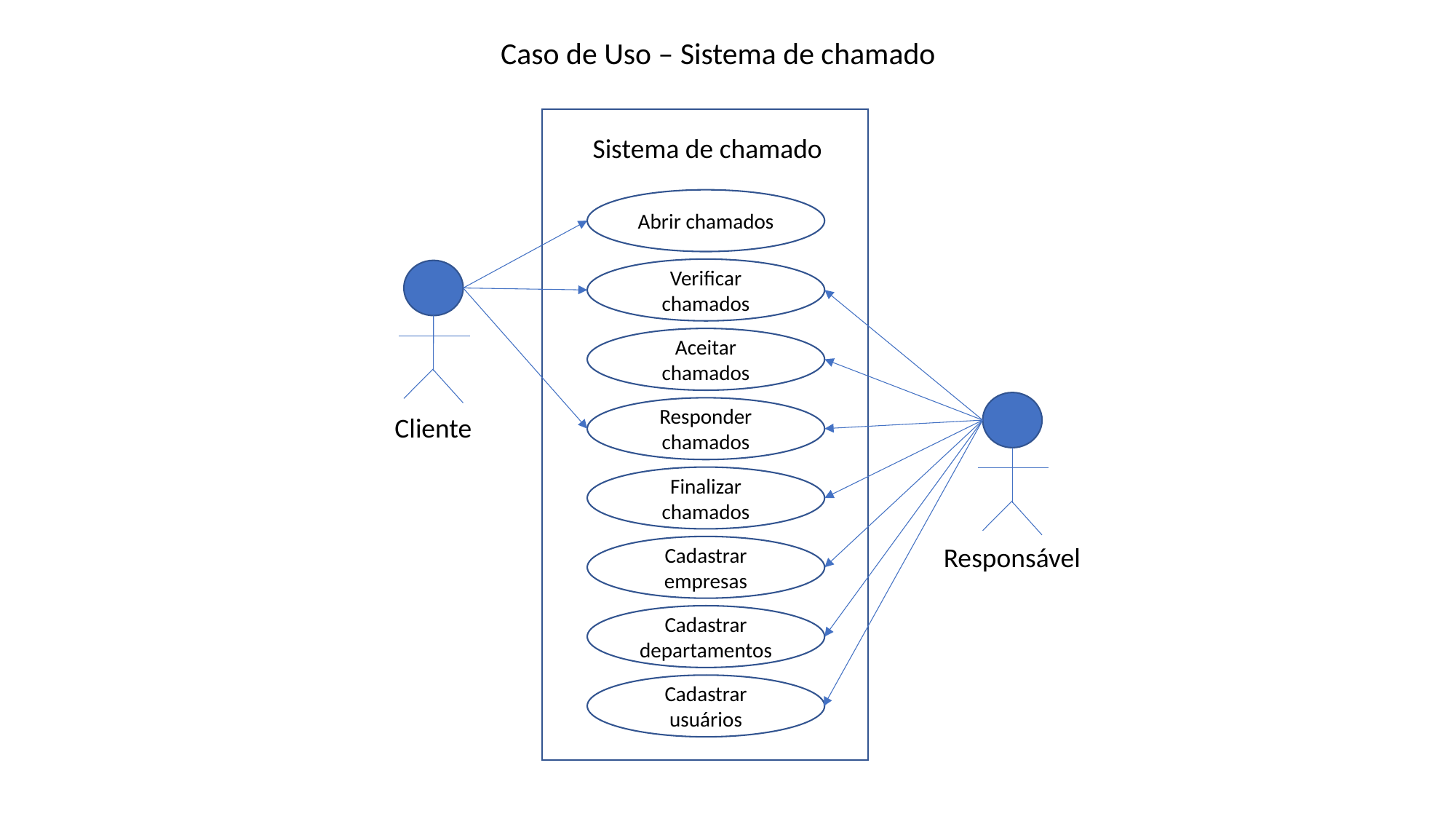

Caso de Uso – Sistema de chamado

Sistema de chamado
Abrir chamados
Verificar chamados

Aceitar chamados

Responder chamados
Cliente
Finalizar chamados
Responsável
Cadastrar empresas
Cadastrar departamentos
Cadastrar usuários